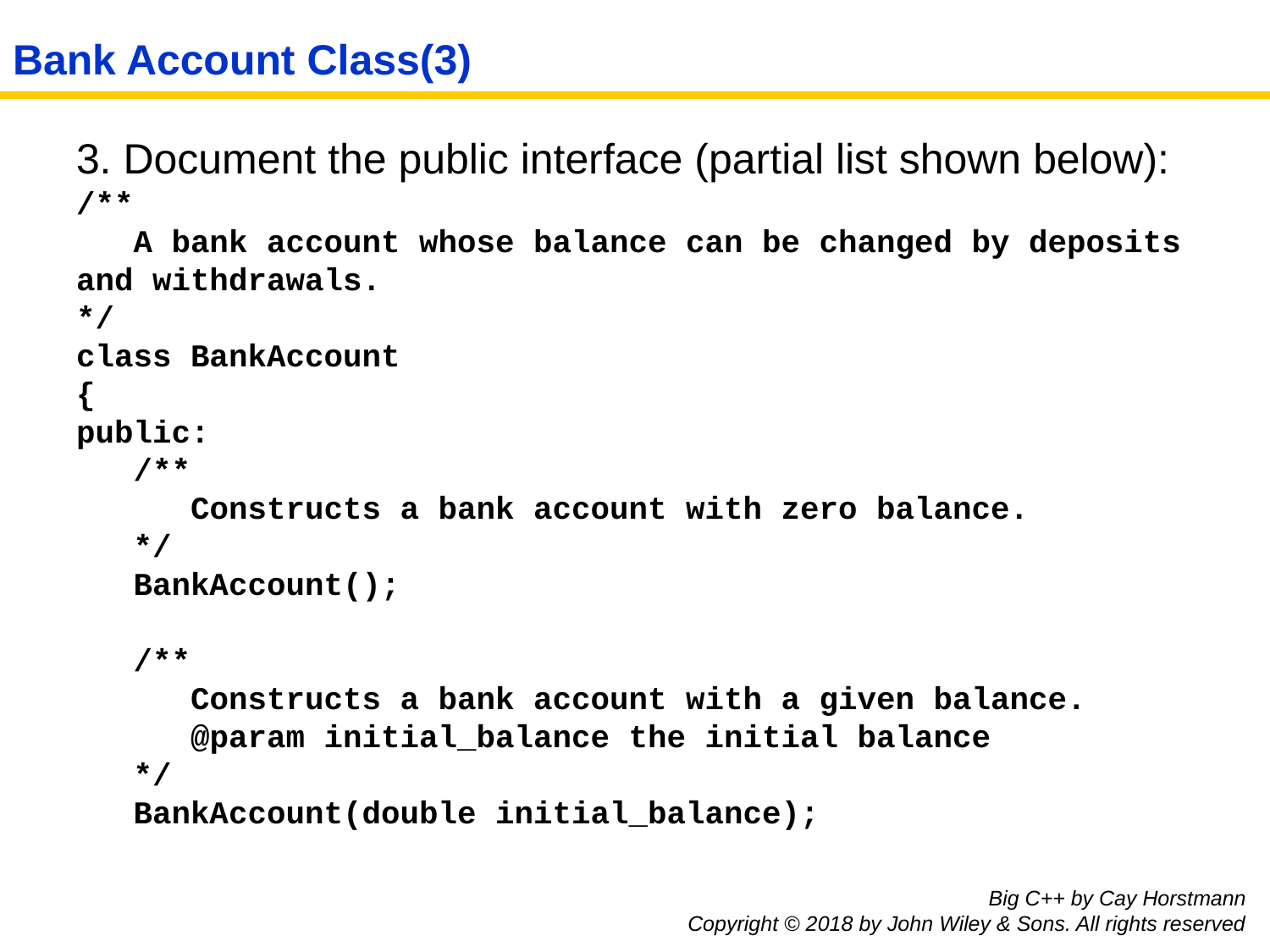

# Bank Account Class(3)
3. Document the public interface (partial list shown below):
/**
   A bank account whose balance can be changed by deposits and withdrawals.
*/
class BankAccount
{
public:
   /**
      Constructs a bank account with zero balance.
   */
   BankAccount();

   /**
      Constructs a bank account with a given balance.
      @param initial_balance the initial balance
   */
   BankAccount(double initial_balance);
Big C++ by Cay Horstmann
Copyright © 2018 by John Wiley & Sons. All rights reserved